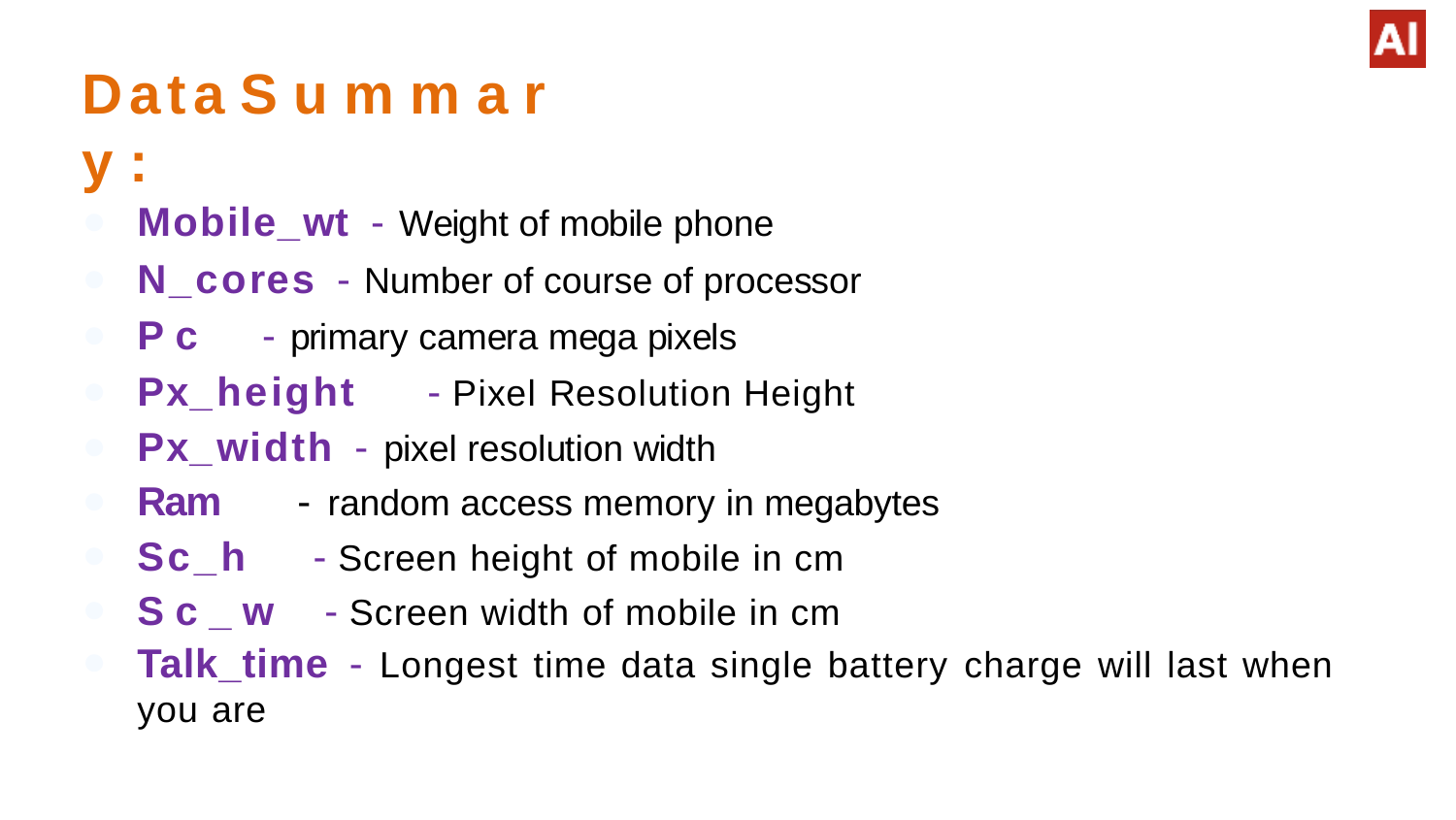

# Data	S u m m a r y :
Mobile_wt  - Weight of mobile phone
N_cores  - Number of course of processor
P c	- primary camera mega pixels
Px_height	- Pixel Resolution Height
Px_width  - pixel resolution width
Ram	- random access memory in megabytes
Sc_h	- Screen height of mobile in cm
S c _ w	- Screen width of mobile in cm
Talk_time - Longest time data single battery charge will last when
you are